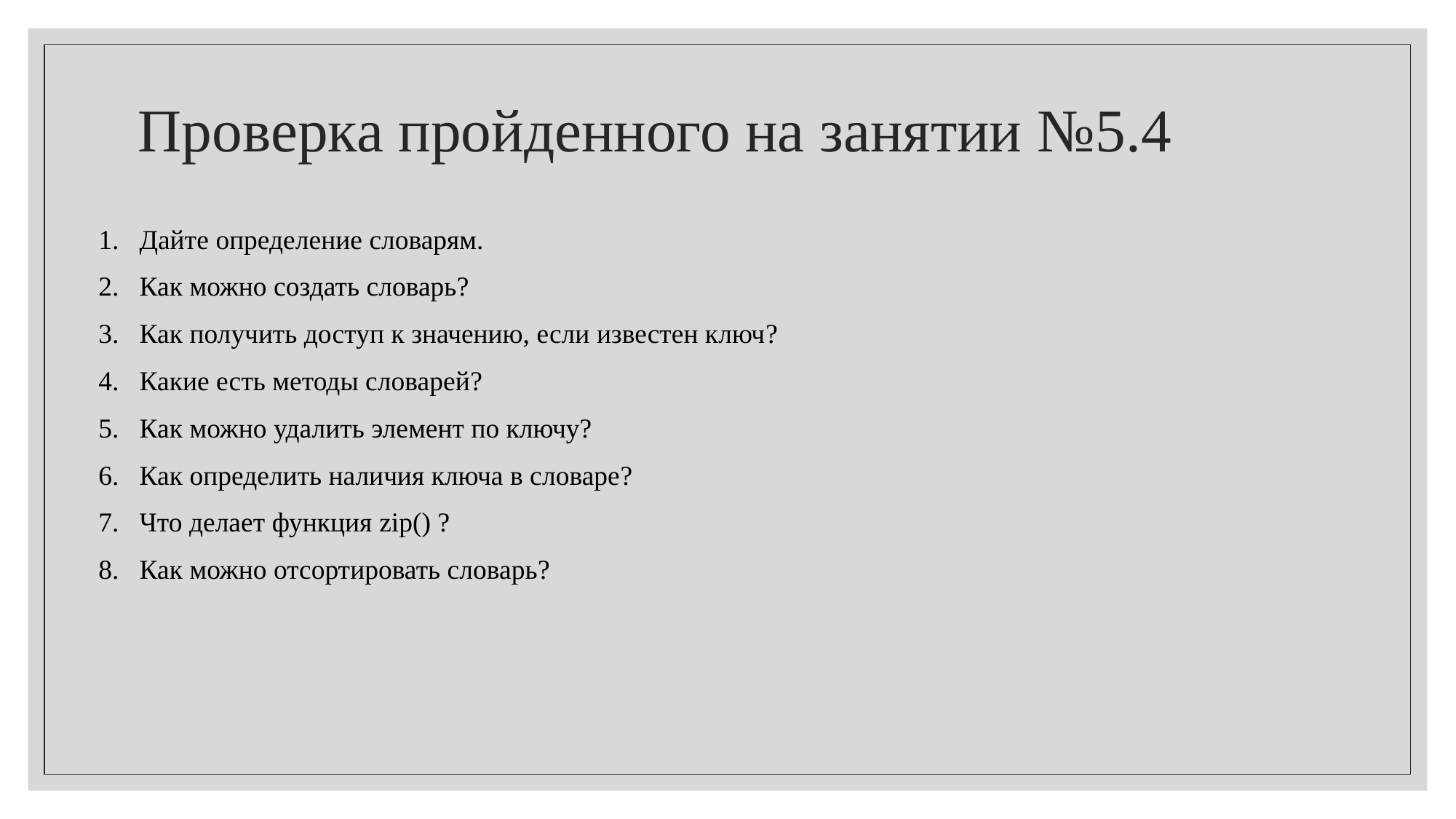

# Проверка пройденного на занятии №5.4
Дайте определение словарям.
Как можно создать словарь?
Как получить доступ к значению, если известен ключ?
Какие есть методы словарей?
Как можно удалить элемент по ключу?
Как определить наличия ключа в словаре?
Что делает функция zip() ?
Как можно отсортировать словарь?